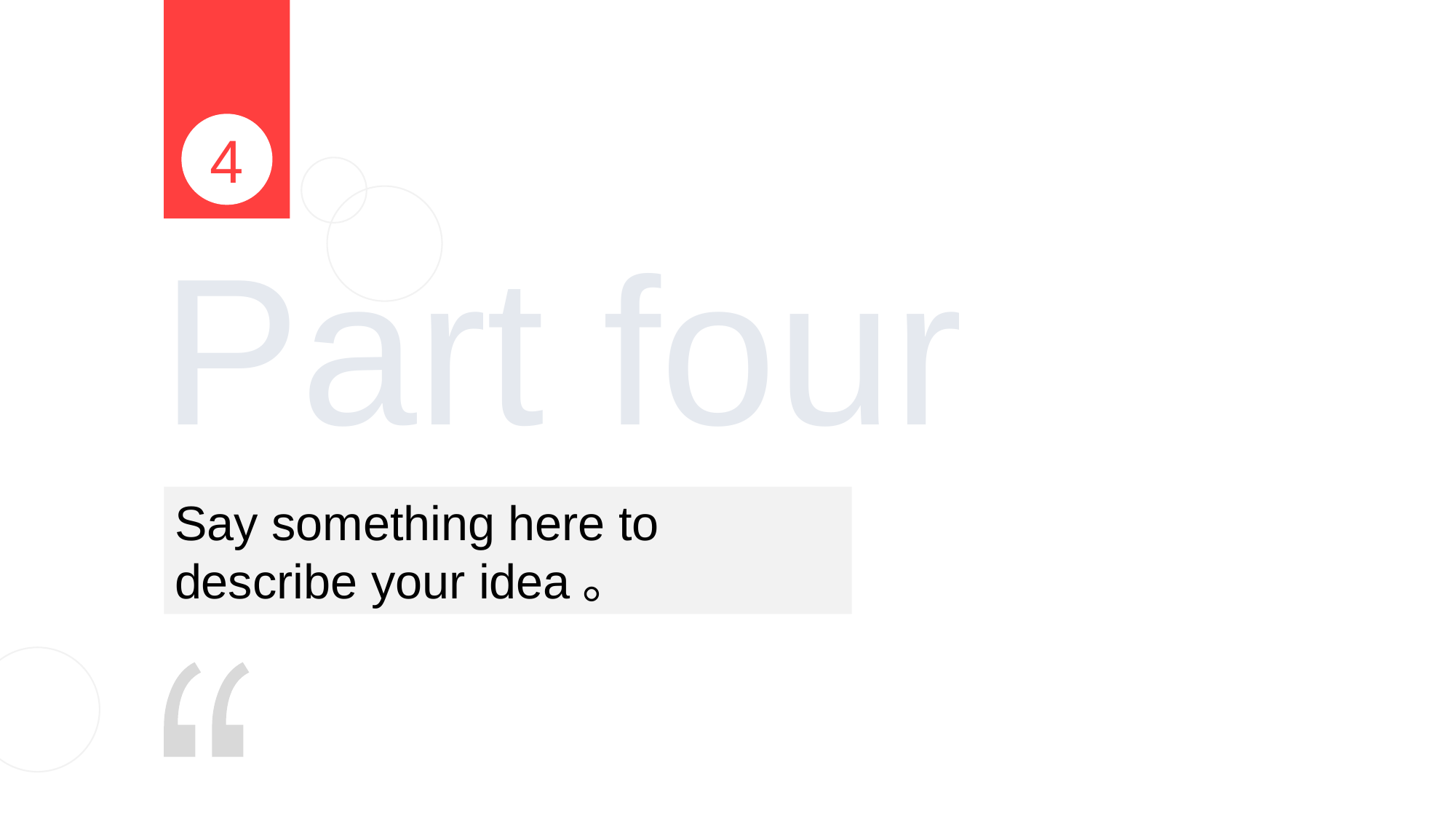

4

Part four
Say something here to describe your idea。